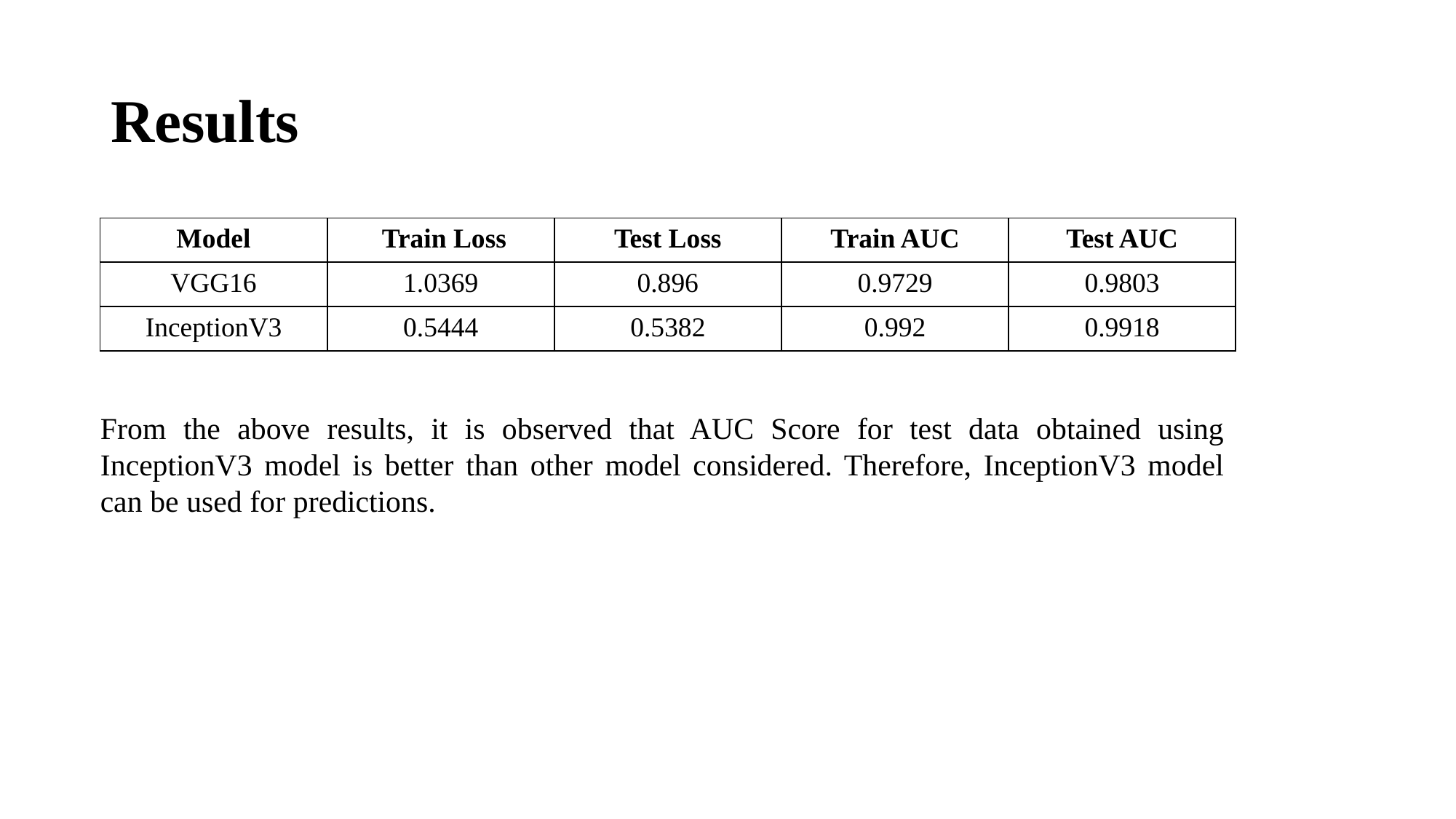

# Results
| Model | Train Loss | Test Loss | Train AUC | Test AUC |
| --- | --- | --- | --- | --- |
| VGG16 | 1.0369 | 0.896 | 0.9729 | 0.9803 |
| InceptionV3 | 0.5444 | 0.5382 | 0.992 | 0.9918 |
From the above results, it is observed that AUC Score for test data obtained using InceptionV3 model is better than other model considered. Therefore, InceptionV3 model can be used for predictions.